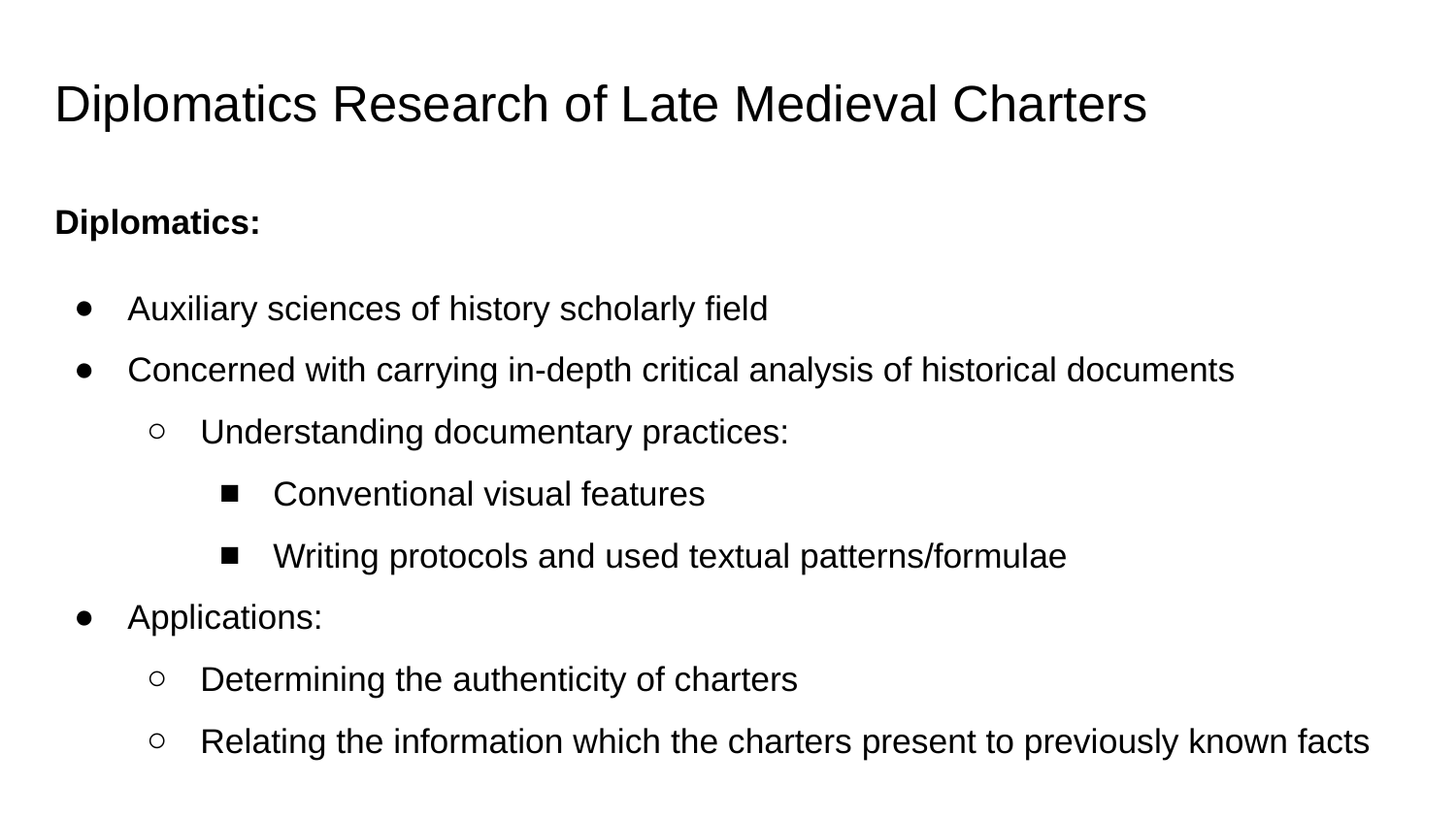

# Diplomatics Research of Late Medieval Charters
Diplomatics:
Auxiliary sciences of history scholarly field
Concerned with carrying in-depth critical analysis of historical documents
Understanding documentary practices:
Conventional visual features
Writing protocols and used textual patterns/formulae
Applications:
Determining the authenticity of charters
Relating the information which the charters present to previously known facts